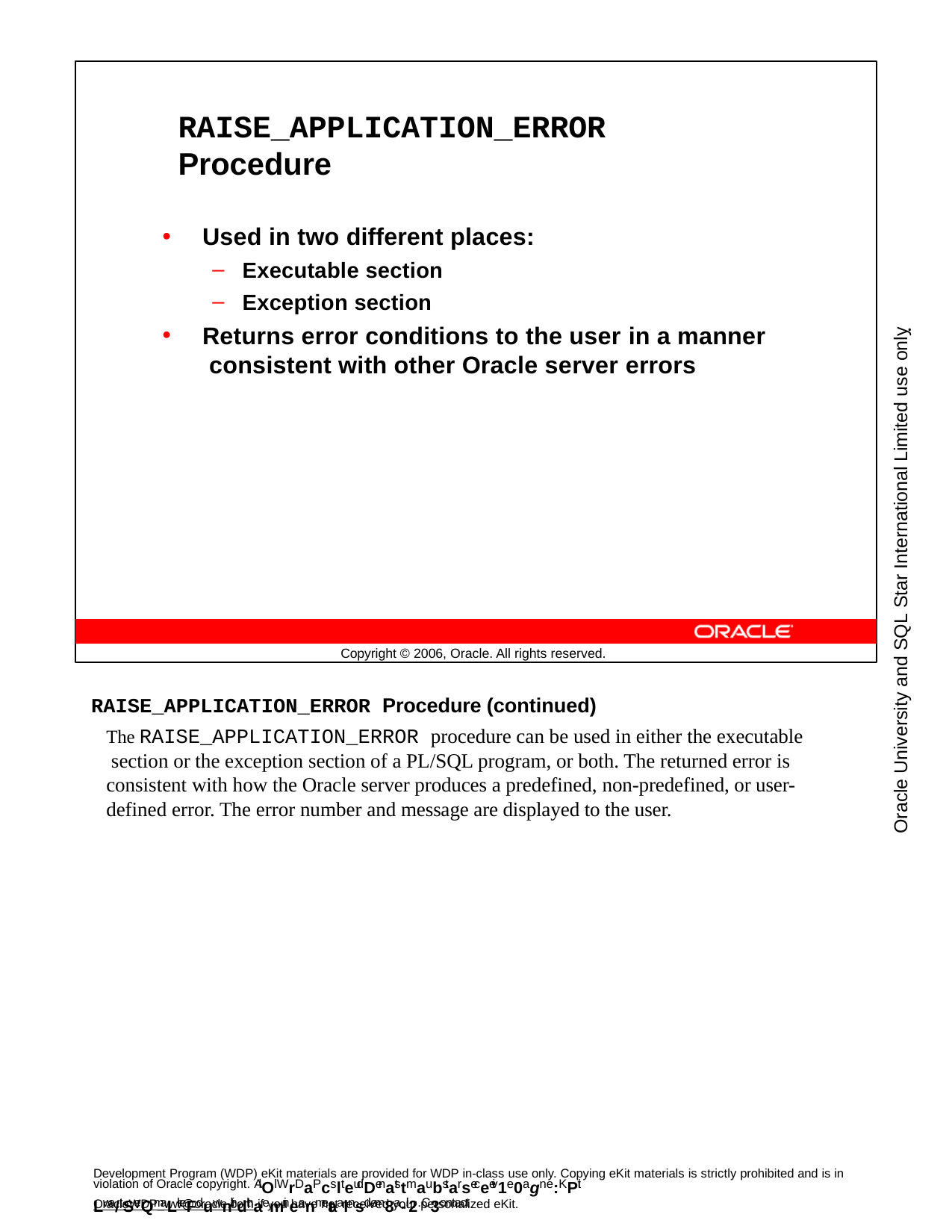

RAISE_APPLICATION_ERROR Procedure
Used in two different places:
Executable section
Exception section
Returns error conditions to the user in a manner  consistent with other Oracle server errors
Oracle University and SQL Star International Limited use onlyฺ
Copyright © 2006, Oracle. All rights reserved.
RAISE_APPLICATION_ERROR Procedure (continued)
The RAISE_APPLICATION_ERROR procedure can be used in either the executable  section or the exception section of a PL/SQL program, or both. The returned error is  consistent with how the Oracle server produces a predefined, non-predefined, or user-  defined error. The error number and message are displayed to the user.
Development Program (WDP) eKit materials are provided for WDP in-class use only. Copying eKit materials is strictly prohibited and is in
violation of Oracle copyright. AlOl WrDaPcslteudDenatstmaubstarseceeiv1e0agn e:KPit Lwa/tSerQmaLrkeFduwnithdthaemir neanmetaalnsd em8a-il2. C3ontact
OracleWDP_ww@oracle.com if you have not received your personalized eKit.